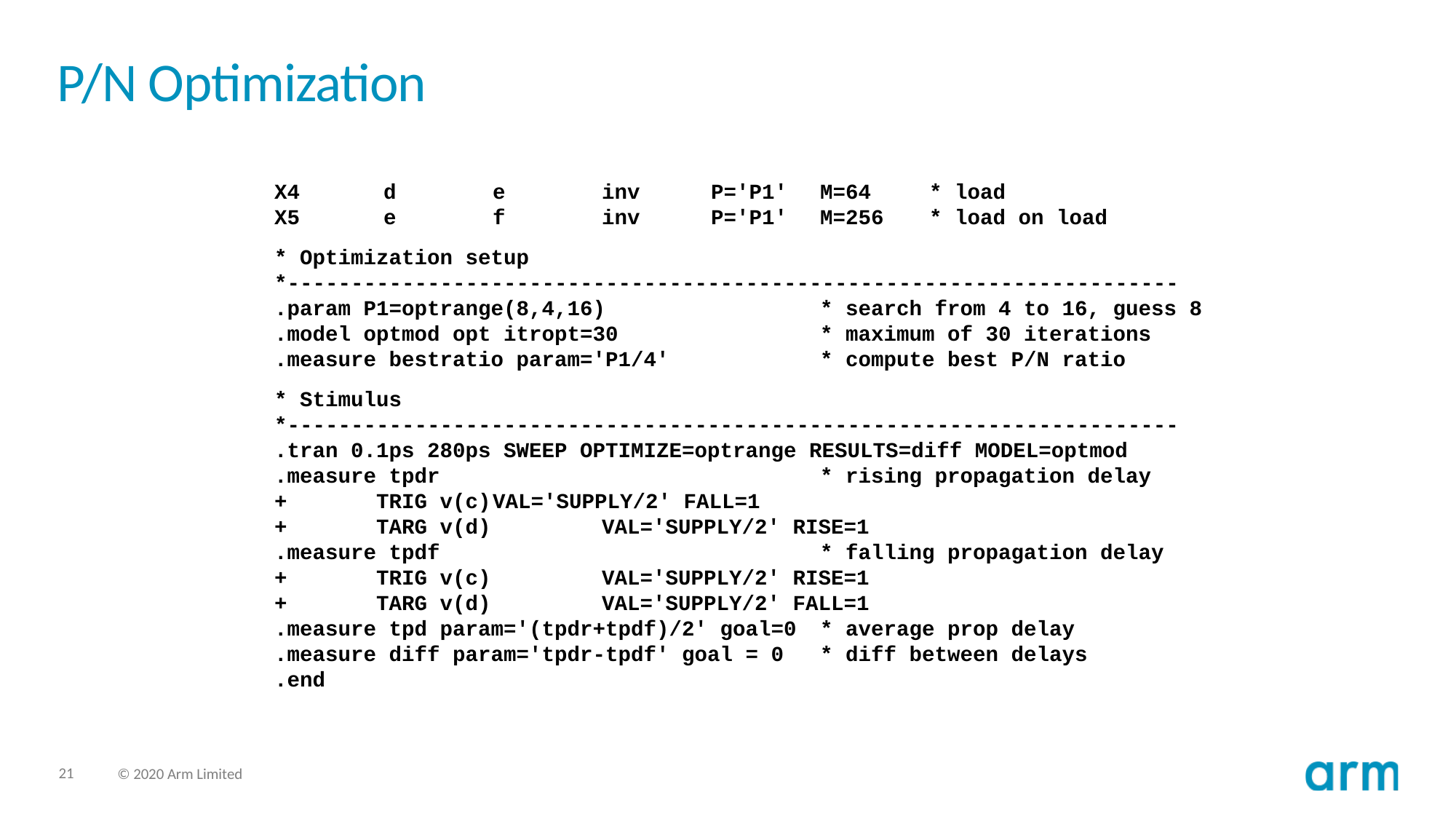

# P/N Optimization
X4	d	e	inv	P='P1'	M=64	* load
X5	e	f	inv	P='P1'	M=256	* load on load

* Optimization setup
*----------------------------------------------------------------------
.param P1=optrange(8,4,16)		* search from 4 to 16, guess 8
.model optmod opt itropt=30 		* maximum of 30 iterations
.measure bestratio param='P1/4'		* compute best P/N ratio

* Stimulus
*----------------------------------------------------------------------
.tran 0.1ps 280ps SWEEP OPTIMIZE=optrange RESULTS=diff MODEL=optmod
.measure tpdr				* rising propagation delay
+       TRIG v(c)	VAL='SUPPLY/2' FALL=1
+       TARG v(d)  	VAL='SUPPLY/2' RISE=1
.measure tpdf				* falling propagation delay
+       TRIG v(c)  	VAL='SUPPLY/2' RISE=1
+       TARG v(d)  	VAL='SUPPLY/2' FALL=1
.measure tpd param='(tpdr+tpdf)/2' goal=0	* average prop delay
.measure diff param='tpdr-tpdf' goal = 0	* diff between delays
.end